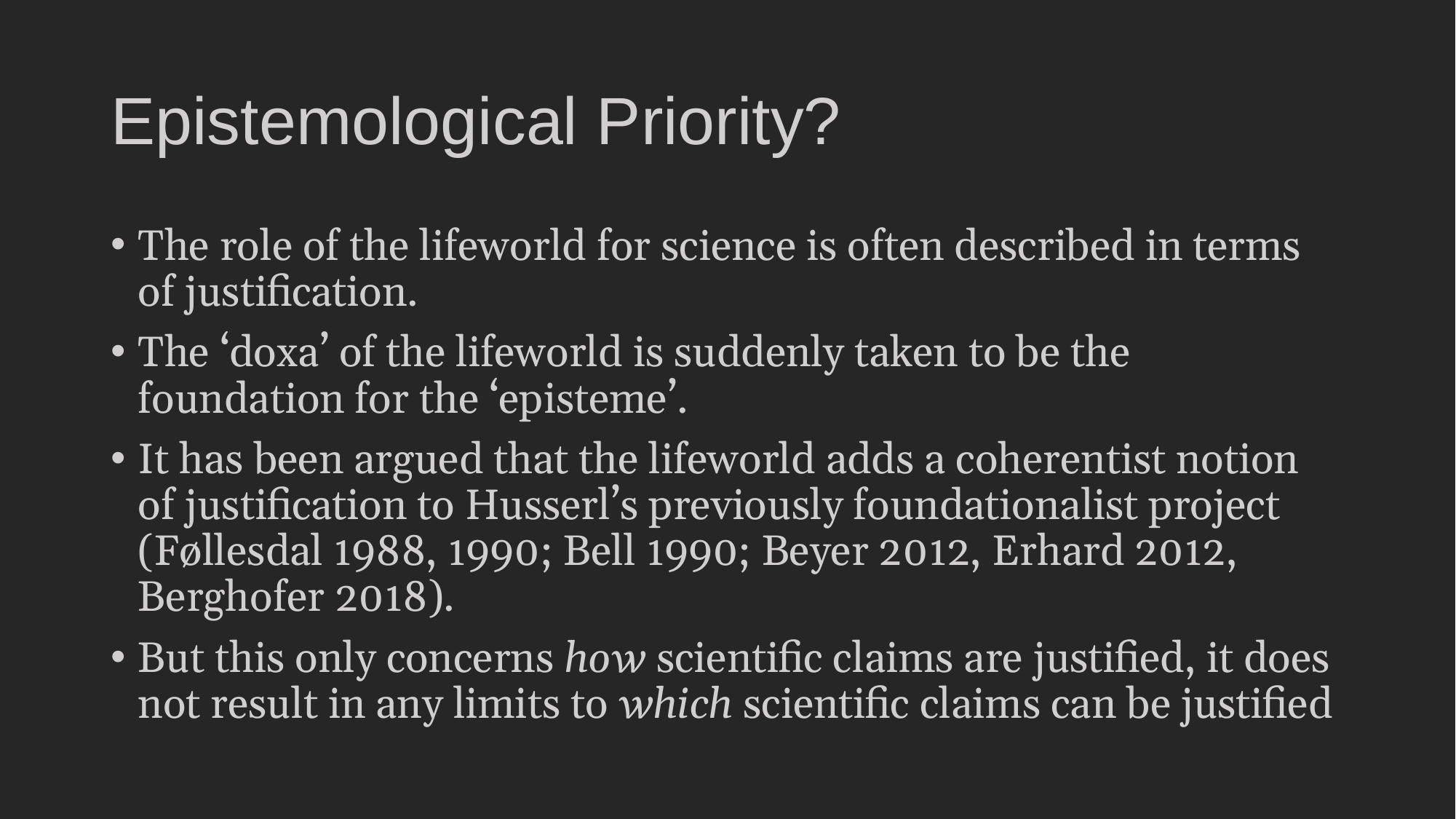

# Epistemological Priority?
The role of the lifeworld for science is often described in terms of justification.
The ‘doxa’ of the lifeworld is suddenly taken to be the foundation for the ‘episteme’.
It has been argued that the lifeworld adds a coherentist notion of justification to Husserl’s previously foundationalist project (Føllesdal 1988, 1990; Bell 1990; Beyer 2012, Erhard 2012, Berghofer 2018).
But this only concerns how scientific claims are justified, it does not result in any limits to which scientific claims can be justified